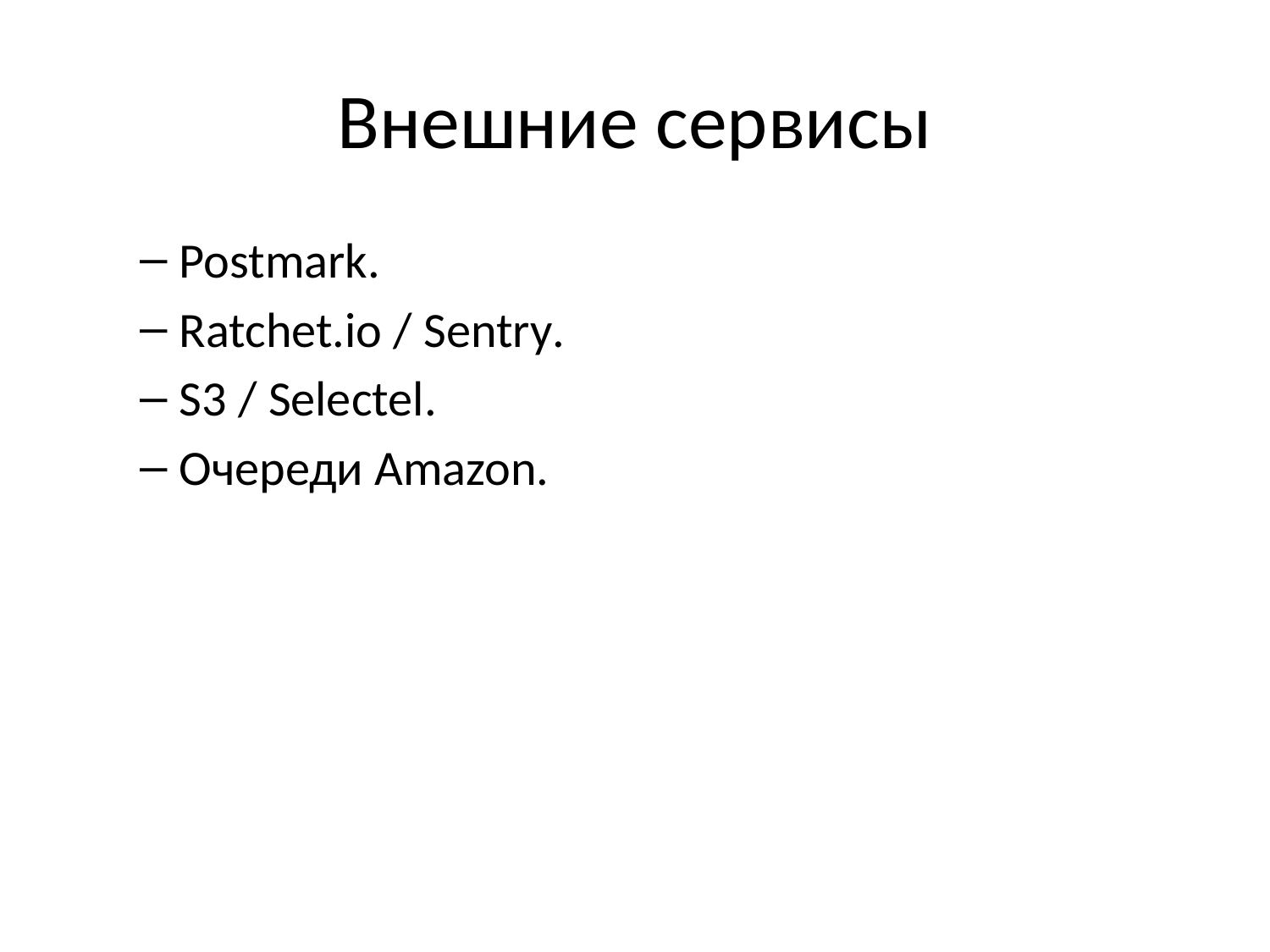

# Внешние сервисы
Postmark.
Ratchet.io / Sentry.
S3 / Selectel.
Очереди Amazon.